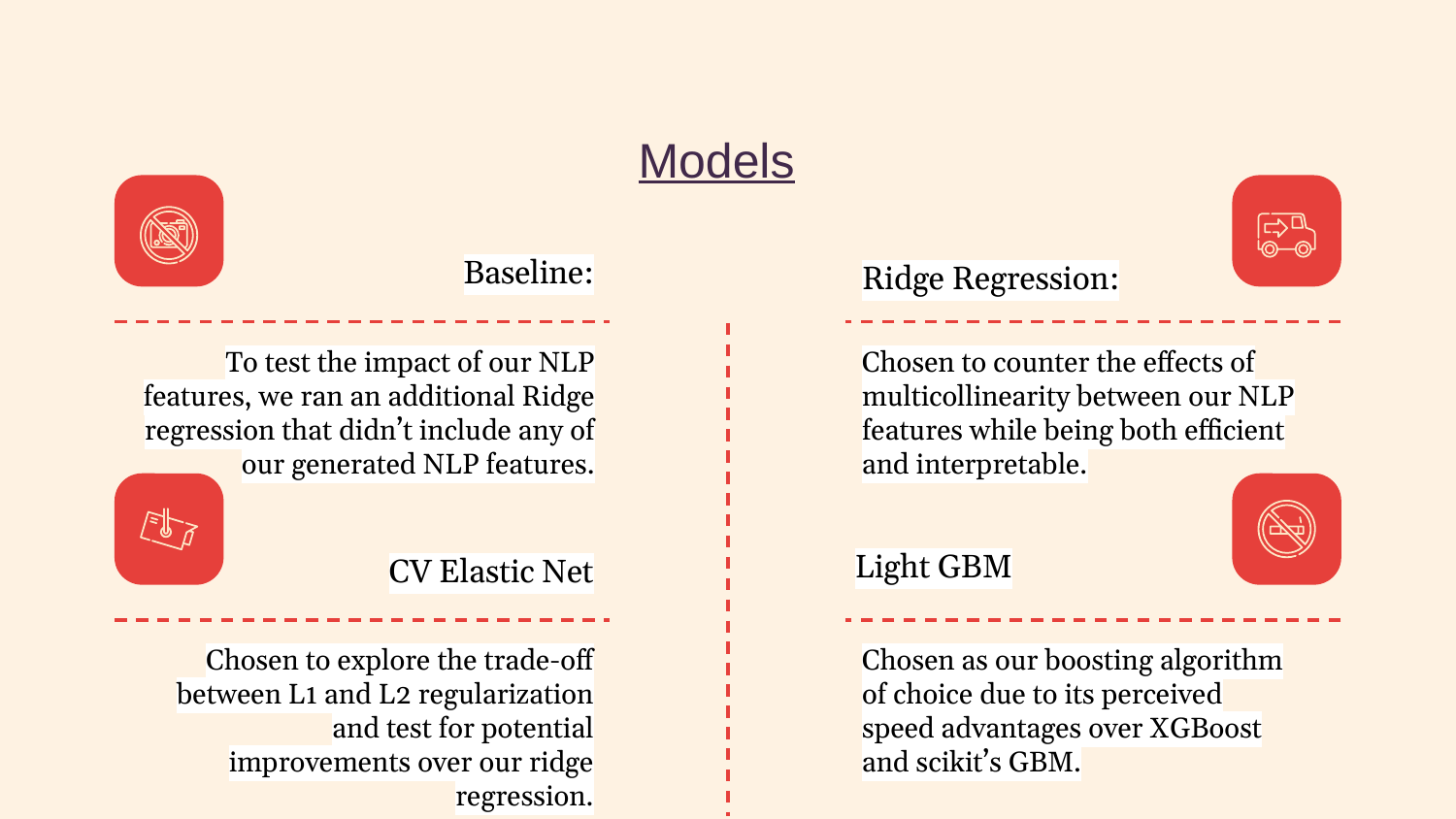

# Models

Baseline:
Ridge Regression:
To test the impact of our NLP features, we ran an additional Ridge regression that didn’t include any of our generated NLP features.
Chosen to counter the effects of multicollinearity between our NLP features while being both efficient and interpretable.

Light GBM
CV Elastic Net
Chosen to explore the trade-off between L1 and L2 regularization and test for potential improvements over our ridge regression.
Chosen as our boosting algorithm of choice due to its perceived speed advantages over XGBoost and scikit’s GBM.